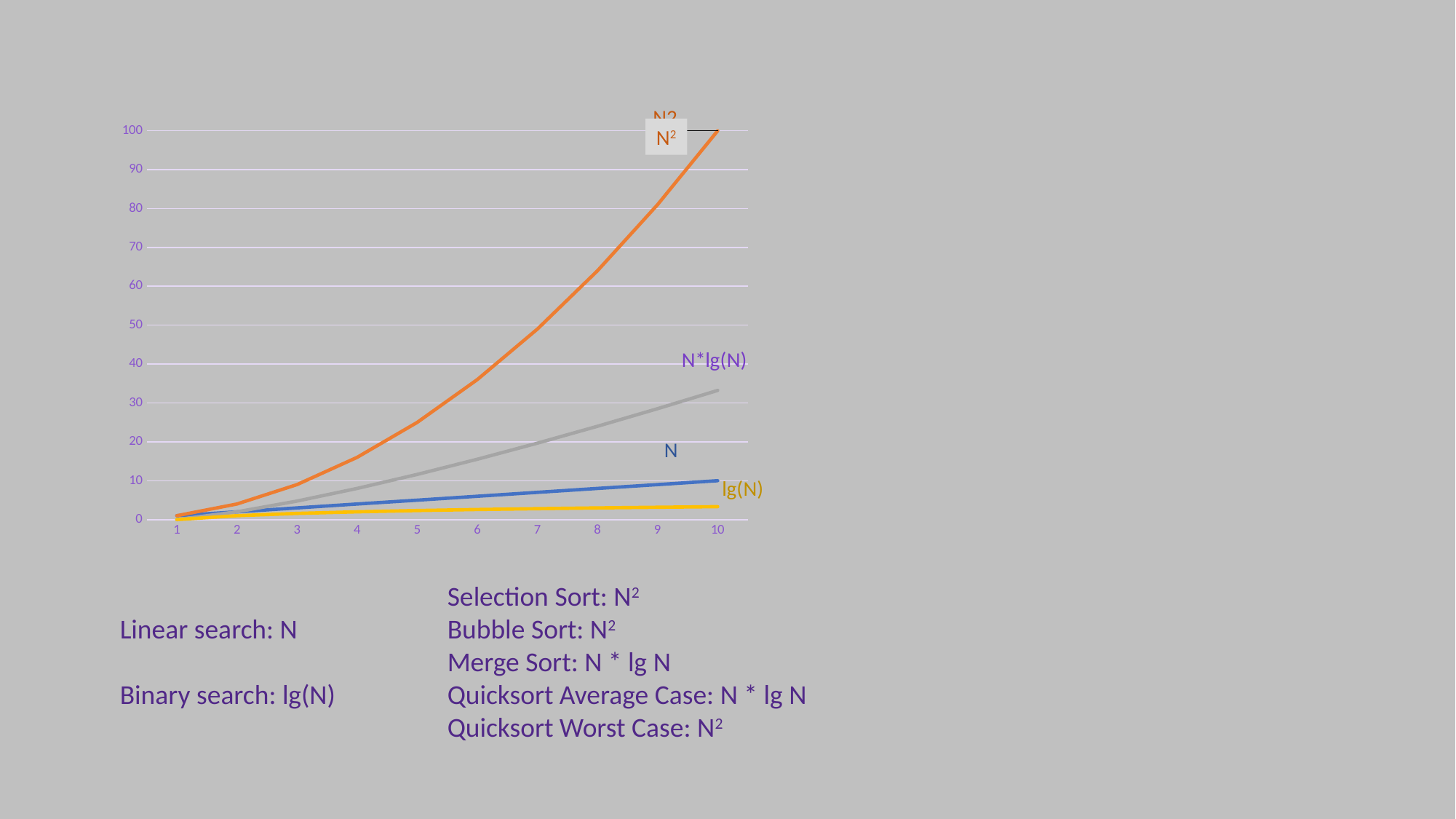

### Chart

| Category | N | N2 | N*lg(N) | lg(N) |
|---|---|---|---|---|
| 1 | 1.0 | 1.0 | 0.0 | 0.0 |
| 2 | 2.0 | 4.0 | 2.0 | 1.0 |
| 3 | 3.0 | 9.0 | 4.754887502163469 | 1.5849625007211563 |
| 4 | 4.0 | 16.0 | 8.0 | 2.0 |
| 5 | 5.0 | 25.0 | 11.60964047443681 | 2.321928094887362 |
| 6 | 6.0 | 36.0 | 15.509775004326936 | 2.584962500721156 |
| 7 | 7.0 | 49.0 | 19.651484454403228 | 2.807354922057604 |
| 8 | 8.0 | 64.0 | 24.0 | 3.0 |
| 9 | 9.0 | 81.0 | 28.529325012980813 | 3.1699250014423126 |
| 10 | 10.0 | 100.0 | 33.219280948873624 | 3.3219280948873626 |
N2
Selection Sort: N2
Bubble Sort: N2
Merge Sort: N * lg N
Quicksort Average Case: N * lg N
Quicksort Worst Case: N2
Linear search: N

Binary search: lg(N)